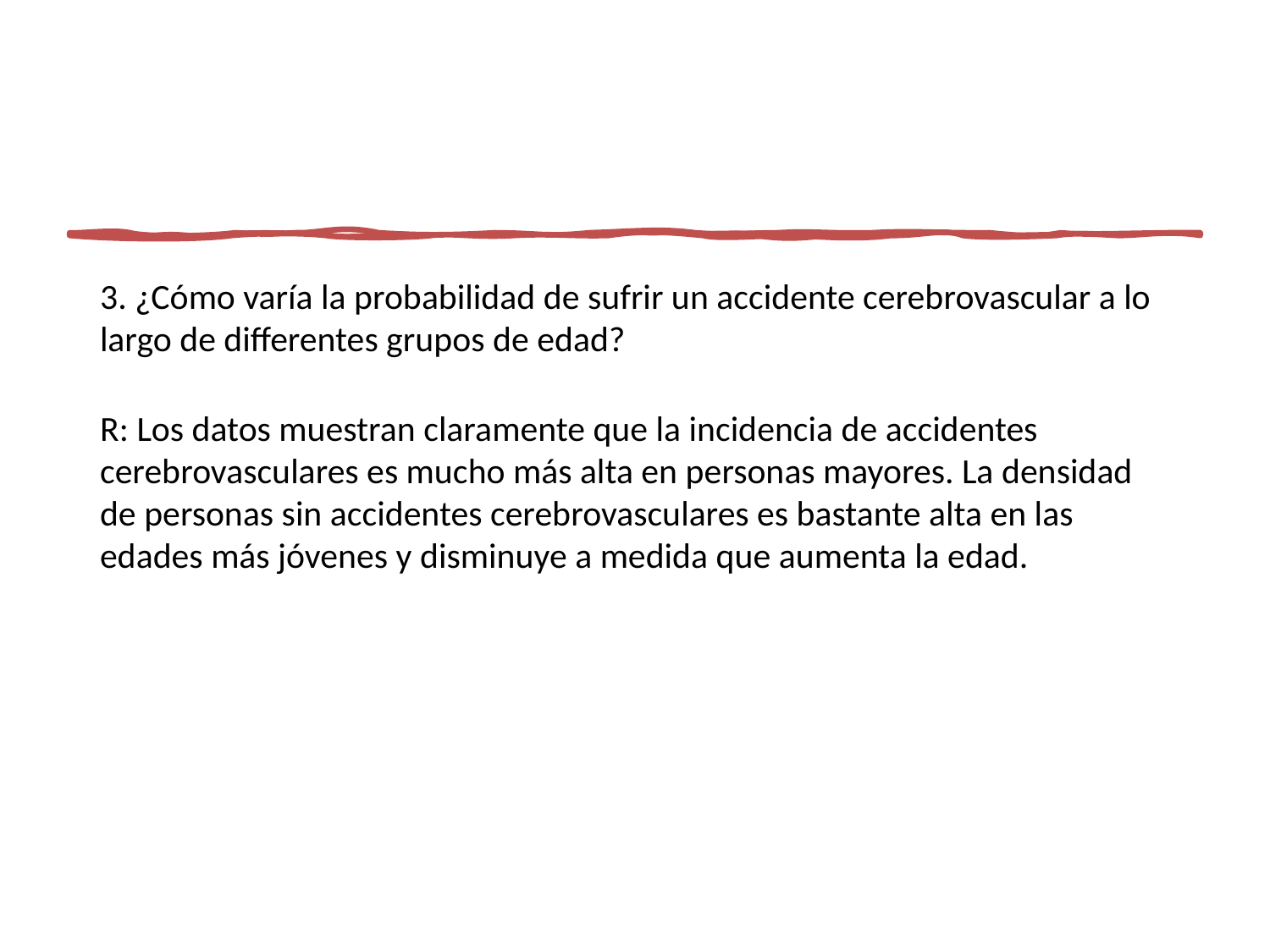

3. ¿Cómo varía la probabilidad de sufrir un accidente cerebrovascular a lo largo de differentes grupos de edad?
R: Los datos muestran claramente que la incidencia de accidentes cerebrovasculares es mucho más alta en personas mayores. La densidad de personas sin accidentes cerebrovasculares es bastante alta en las edades más jóvenes y disminuye a medida que aumenta la edad.